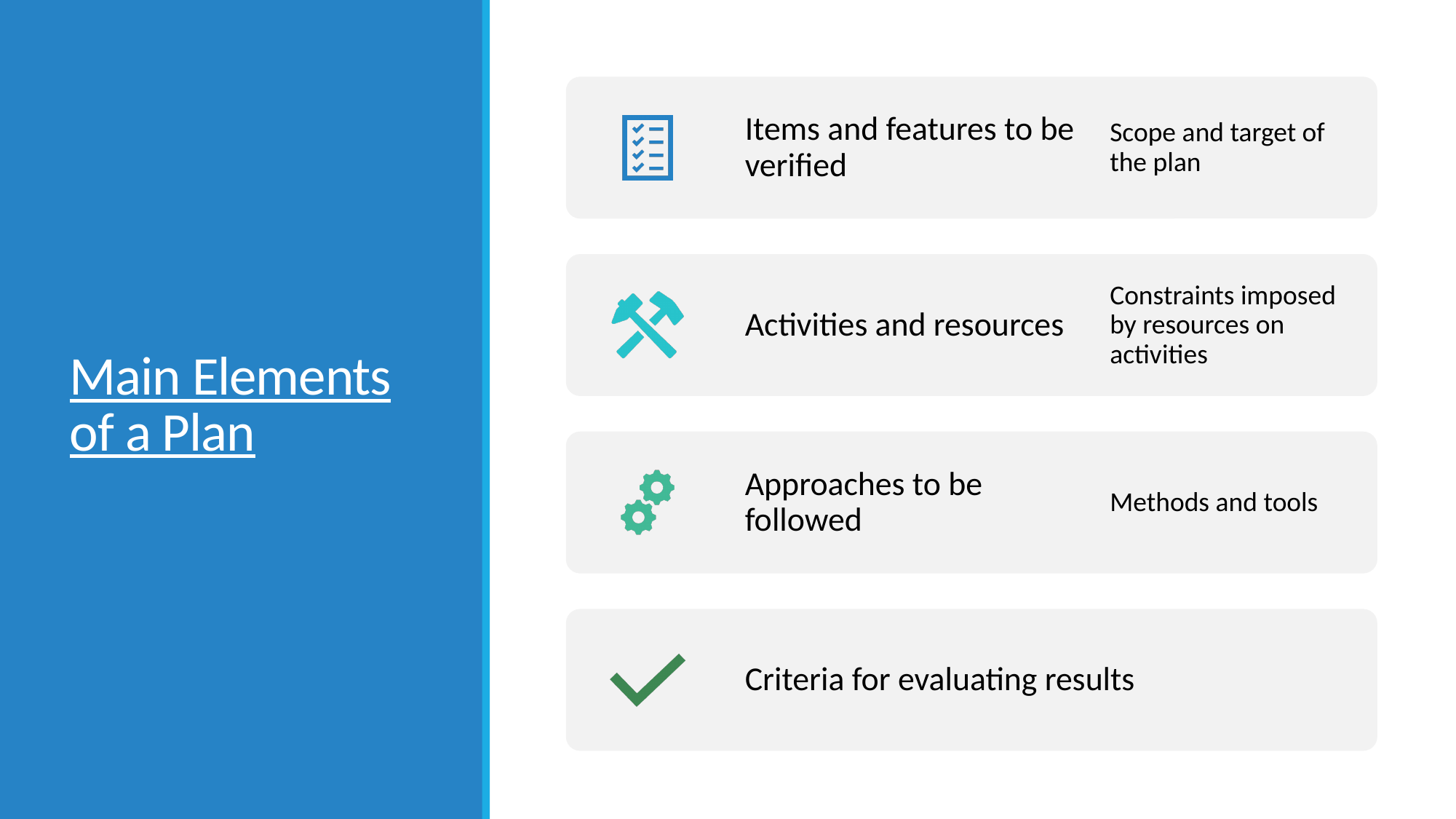

# Main Elements of a Plan
Items and features to be verified
Scope and target of the plan
Activities and resources
Constraints imposed by resources on activities
Approaches to be followed
Methods and tools
Criteria for evaluating results